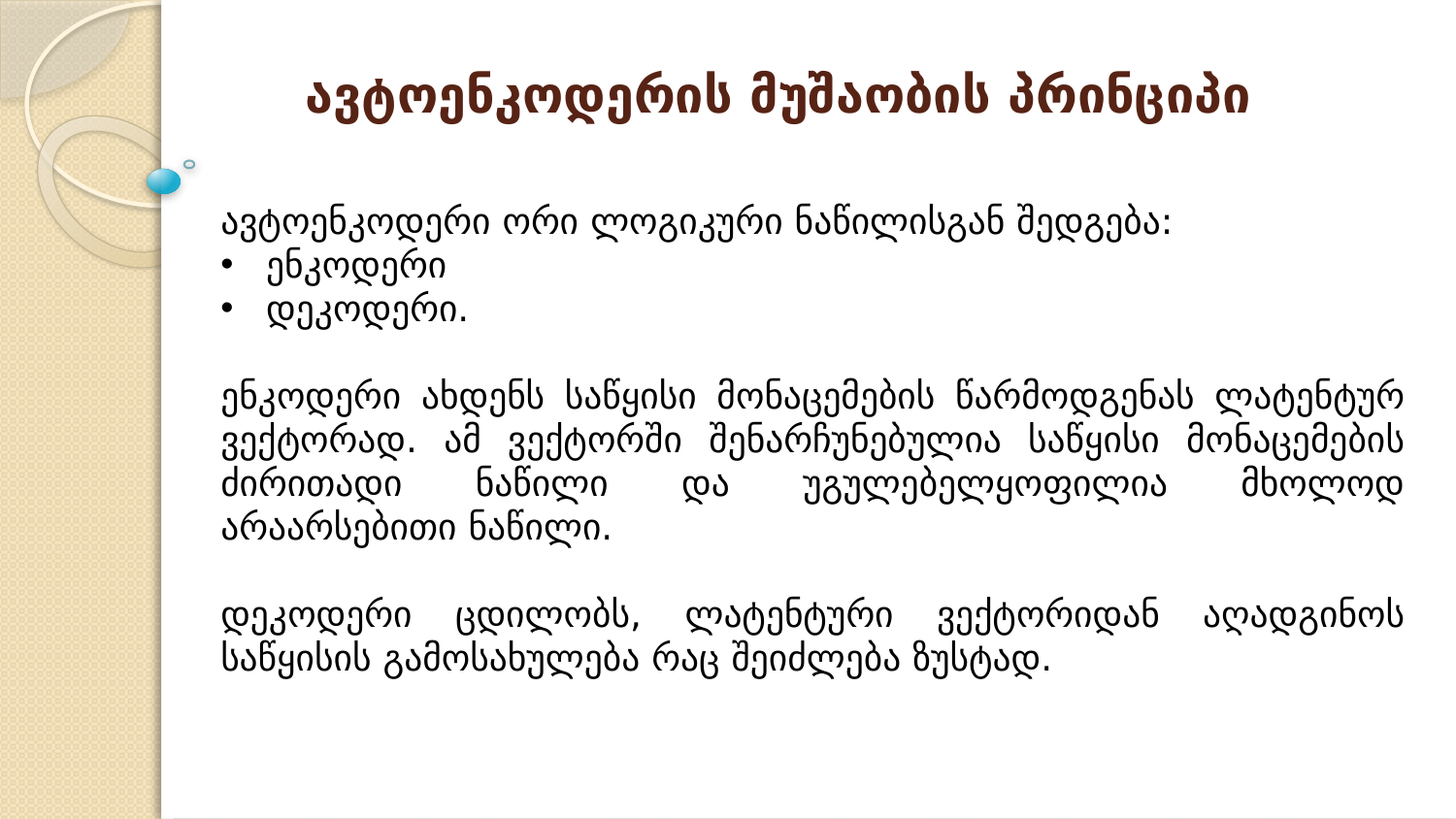

# ავტოენკოდერის მუშაობის პრინციპი
ავტოენკოდერი ორი ლოგიკური ნაწილისგან შედგება:
ენკოდერი
დეკოდერი.

ენკოდერი ახდენს საწყისი მონაცემების წარმოდგენას ლატენტურ ვექტორად. ამ ვექტორში შენარჩუნებულია საწყისი მონაცემების ძირითადი ნაწილი და უგულებელყოფილია მხოლოდ არაარსებითი ნაწილი.

დეკოდერი ცდილობს, ლატენტური ვექტორიდან აღადგინოს საწყისის გამოსახულება რაც შეიძლება ზუსტად.